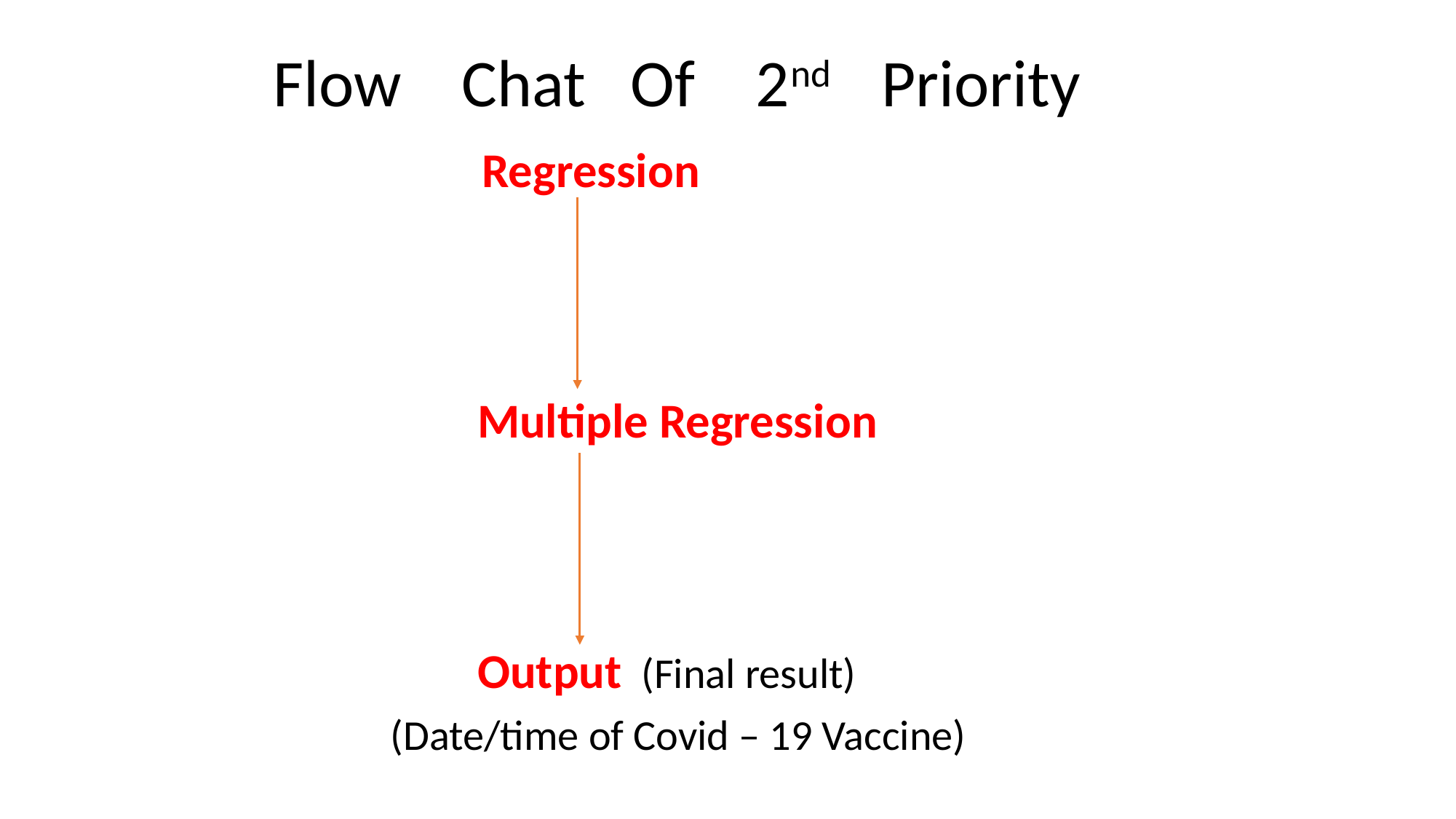

# Flow    Chat   Of    2nd     Priority
                                  Regression

                                      Multiple Regression

                                      Output  (Final result)
                             (Date/time of Covid – 19 Vaccine)